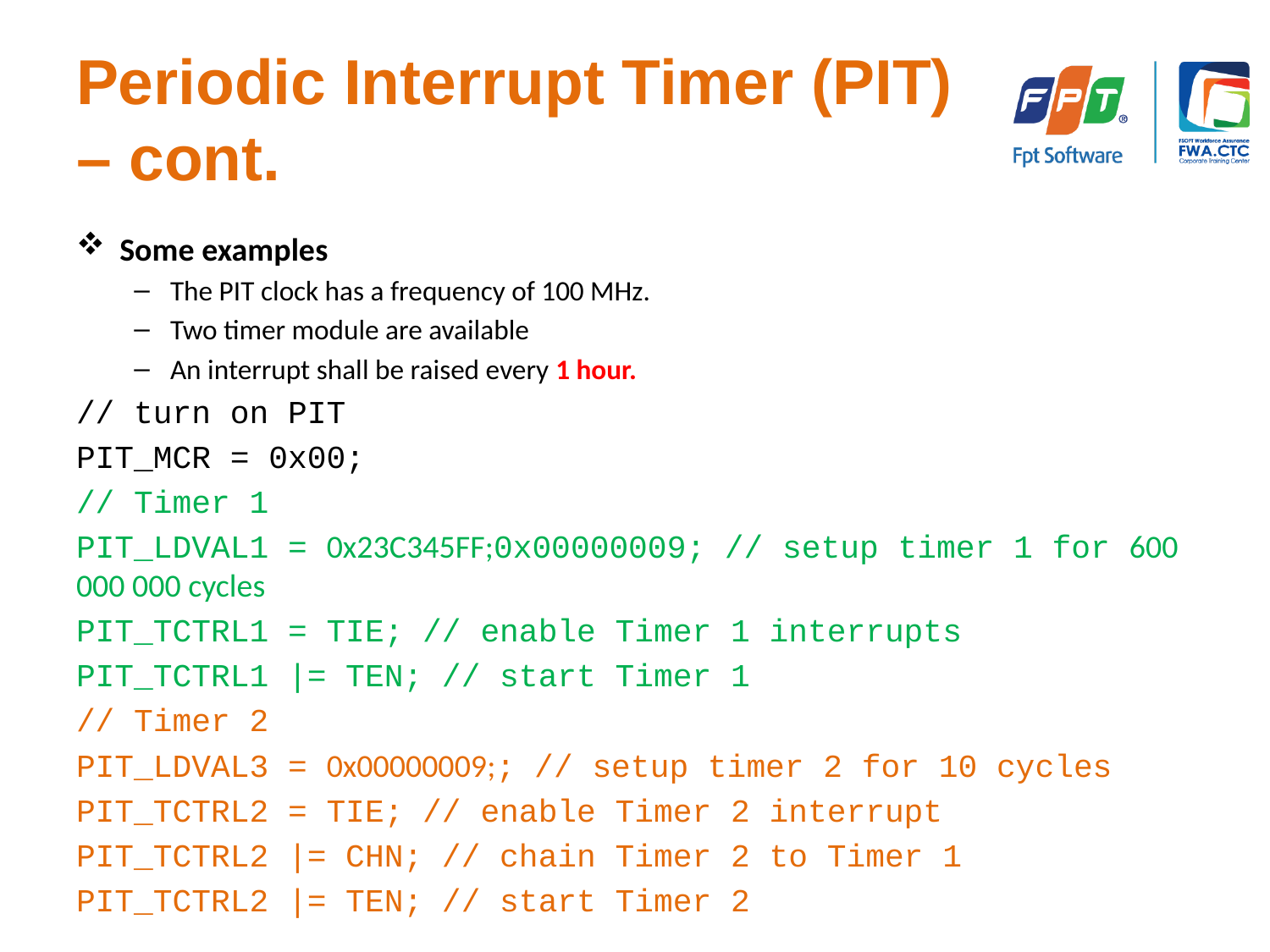

# Periodic Interrupt Timer (PIT) – cont.
Some examples
The PIT clock has a frequency of 100 MHz.
Two timer module are available
An interrupt shall be raised every 1 hour.
// turn on PIT
PIT_MCR = 0x00;
// Timer 1
PIT_LDVAL1 = 0x23C345FF;0x00000009; // setup timer 1 for 600 000 000 cycles
PIT_TCTRL1 = TIE; // enable Timer 1 interrupts
PIT_TCTRL1 |= TEN; // start Timer 1
// Timer 2
PIT_LDVAL3 = 0x00000009;; // setup timer 2 for 10 cycles
PIT_TCTRL2 = TIE; // enable Timer 2 interrupt
PIT_TCTRL2 |= CHN; // chain Timer 2 to Timer 1
PIT_TCTRL2 |= TEN; // start Timer 2